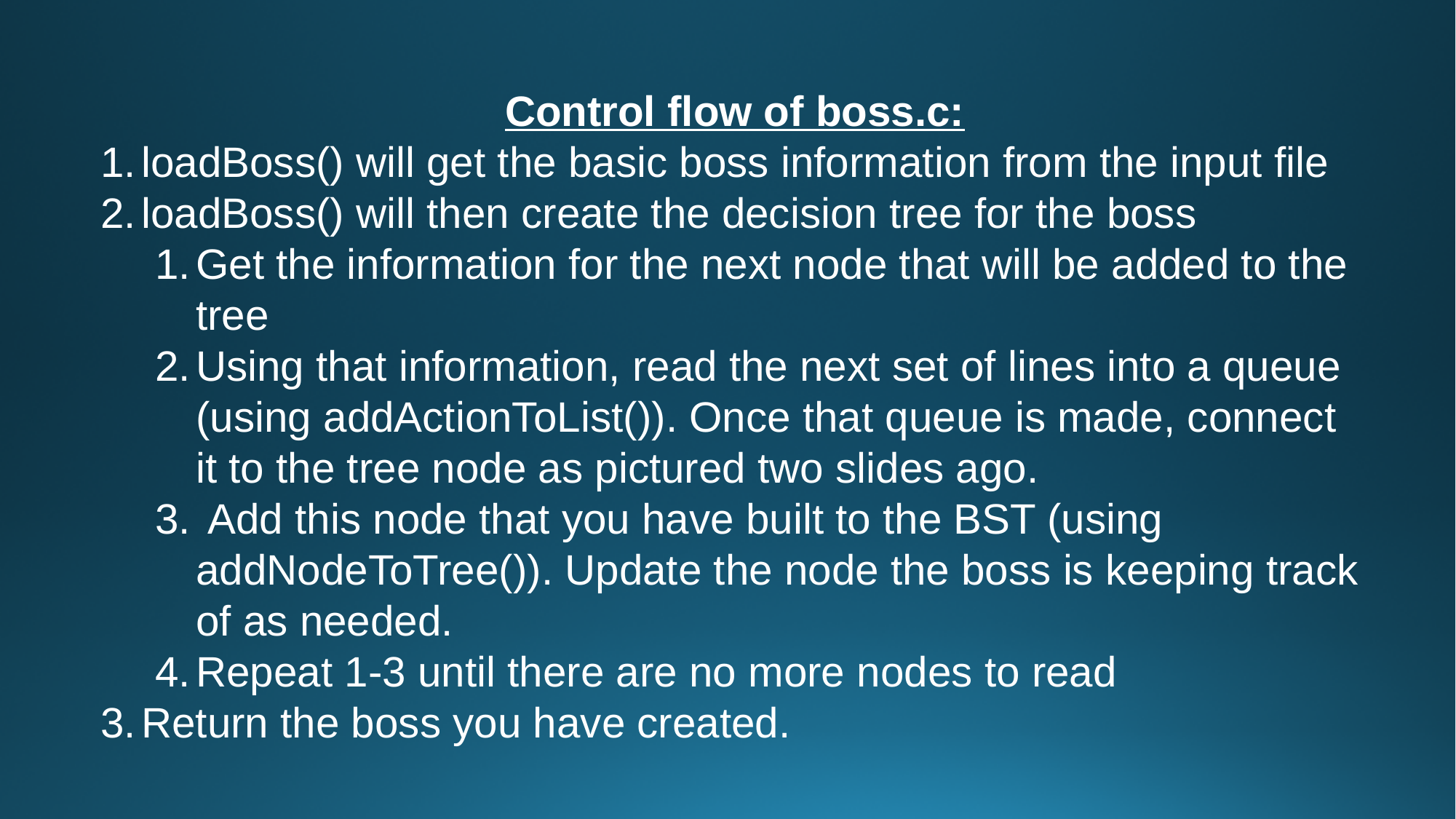

Control flow of boss.c:
loadBoss() will get the basic boss information from the input file
loadBoss() will then create the decision tree for the boss
Get the information for the next node that will be added to the tree
Using that information, read the next set of lines into a queue (using addActionToList()). Once that queue is made, connect it to the tree node as pictured two slides ago.
 Add this node that you have built to the BST (using addNodeToTree()). Update the node the boss is keeping track of as needed.
Repeat 1-3 until there are no more nodes to read
Return the boss you have created.